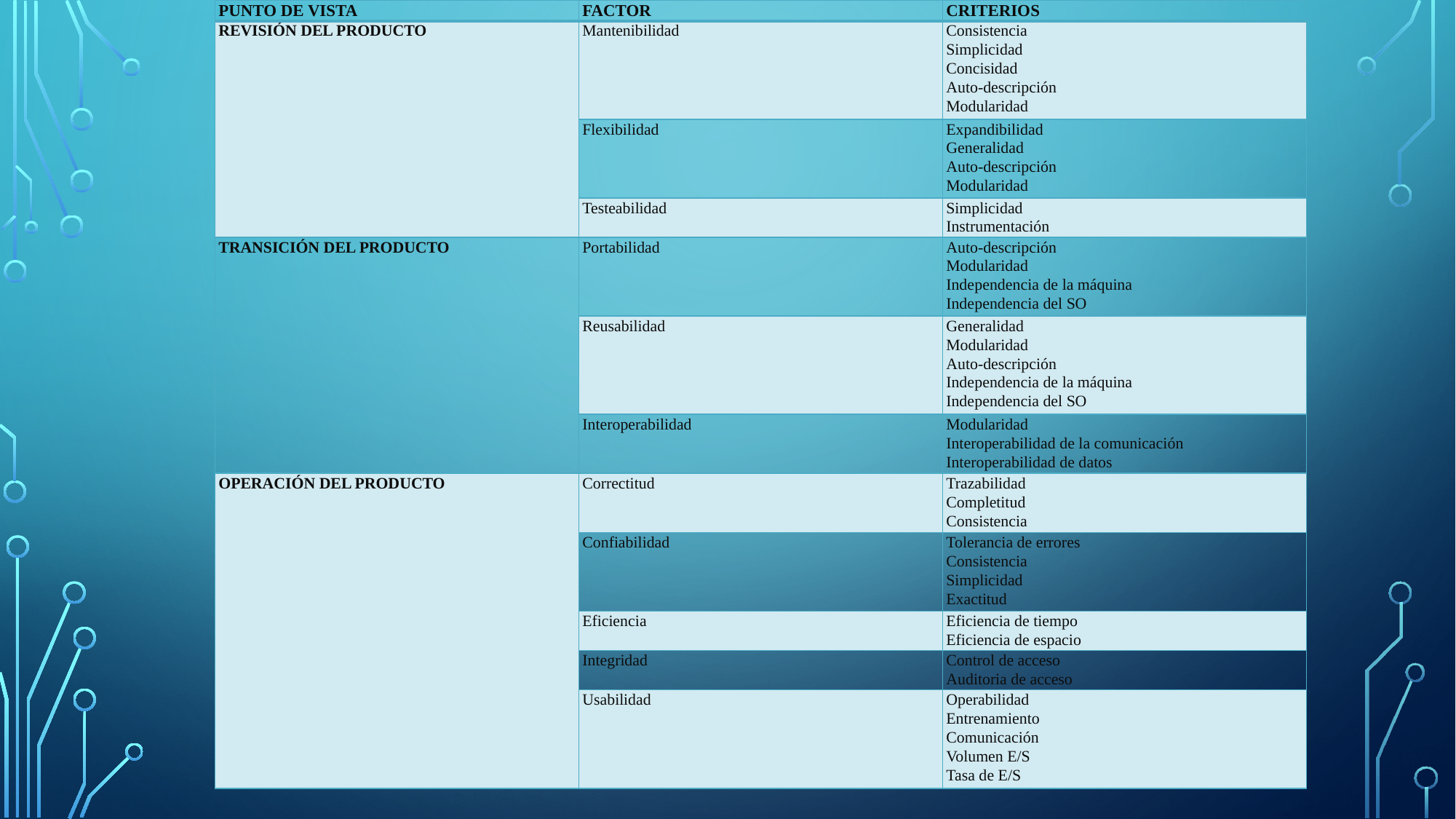

| PUNTO DE VISTA | FACTOR | CRITERIOS |
| --- | --- | --- |
| REVISIÓN DEL PRODUCTO | Mantenibilidad | Consistencia Simplicidad Concisidad Auto-descripción Modularidad |
|  | Flexibilidad | Expandibilidad Generalidad Auto-descripción Modularidad |
|  | Testeabilidad | Simplicidad Instrumentación |
| TRANSICIÓN DEL PRODUCTO | Portabilidad | Auto-descripción Modularidad Independencia de la máquina Independencia del SO |
|  | Reusabilidad | Generalidad Modularidad Auto-descripción Independencia de la máquina Independencia del SO |
|  | Interoperabilidad | Modularidad Interoperabilidad de la comunicación Interoperabilidad de datos |
| OPERACIÓN DEL PRODUCTO | Correctitud | Trazabilidad Completitud Consistencia |
|  | Confiabilidad | Tolerancia de errores Consistencia Simplicidad Exactitud |
|  | Eficiencia | Eficiencia de tiempo Eficiencia de espacio |
|  | Integridad | Control de acceso Auditoria de acceso |
|  | Usabilidad | Operabilidad Entrenamiento Comunicación Volumen E/S Tasa de E/S |